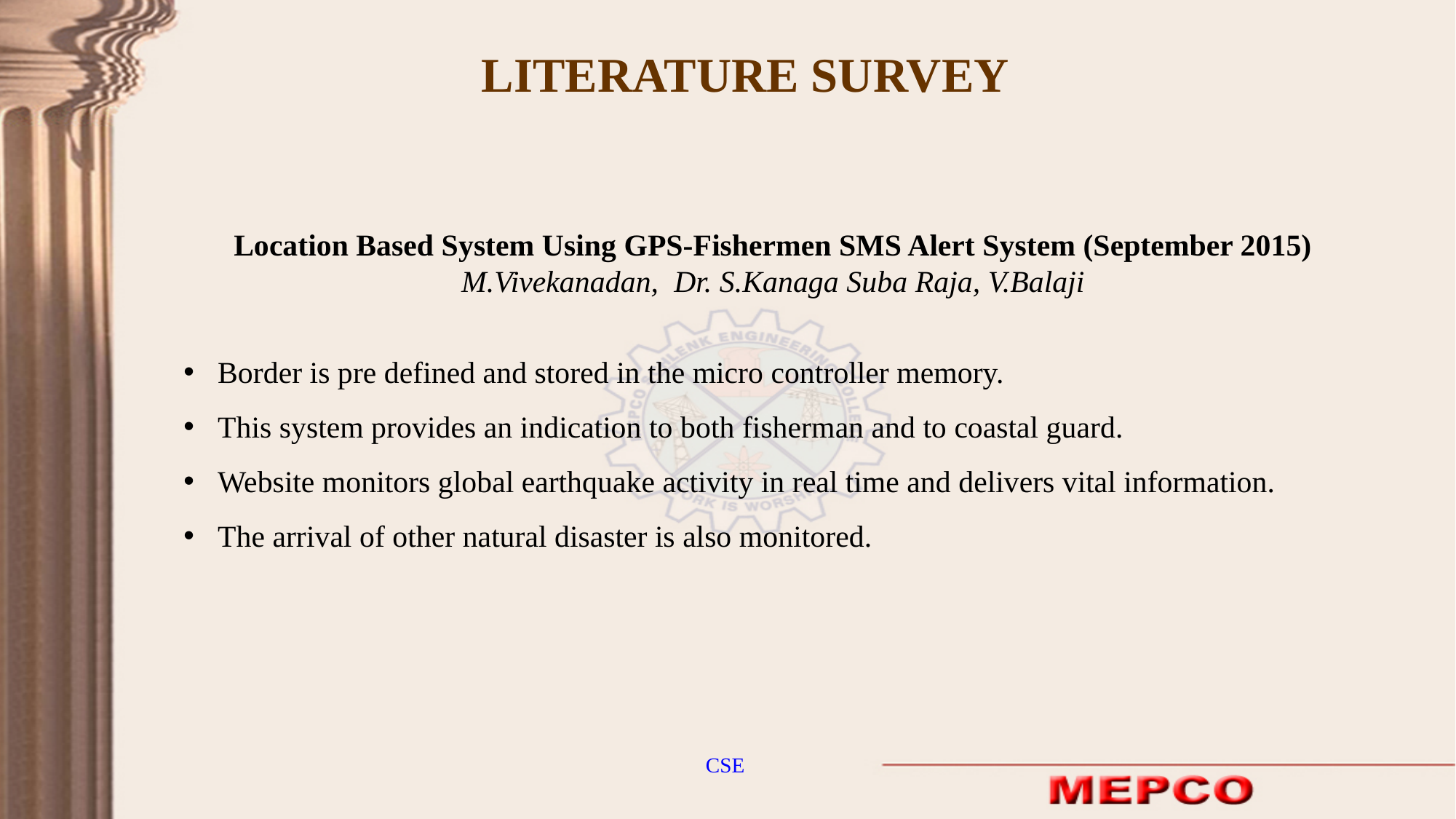

LITERATURE SURVEY

Location Based System Using GPS-Fishermen SMS Alert System (September 2015)
M.Vivekanadan,  Dr. S.Kanaga Suba Raja, V.Balaji

Border is pre defined and stored in the micro controller memory.
This system provides an indication to both fisherman and to coastal guard.
Website monitors global earthquake activity in real time and delivers vital information.
The arrival of other natural disaster is also monitored.

CSE